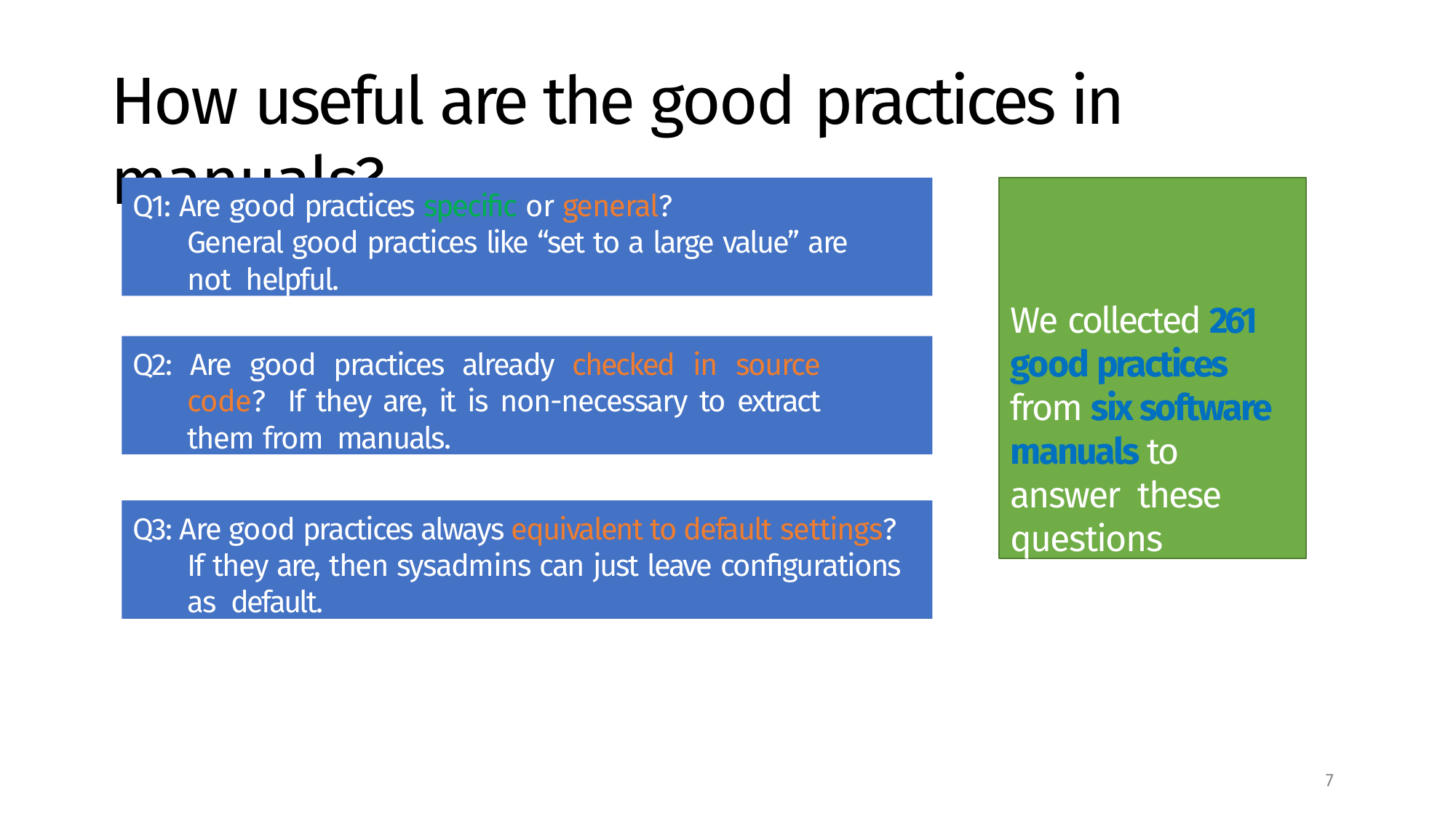

# How useful are the good practices in manuals?
Q1: Are good practices specific or general?
General good practices like “set to a large value” are not  helpful.

We collected 261  good practices  from six software  manuals to answer  these questions
Q2: Are good practices already checked in source code?  If they are, it is non-necessary to extract them from  manuals.
Q3: Are good practices always equivalent to default settings?
If they are, then sysadmins can just leave configurations as  default.
7